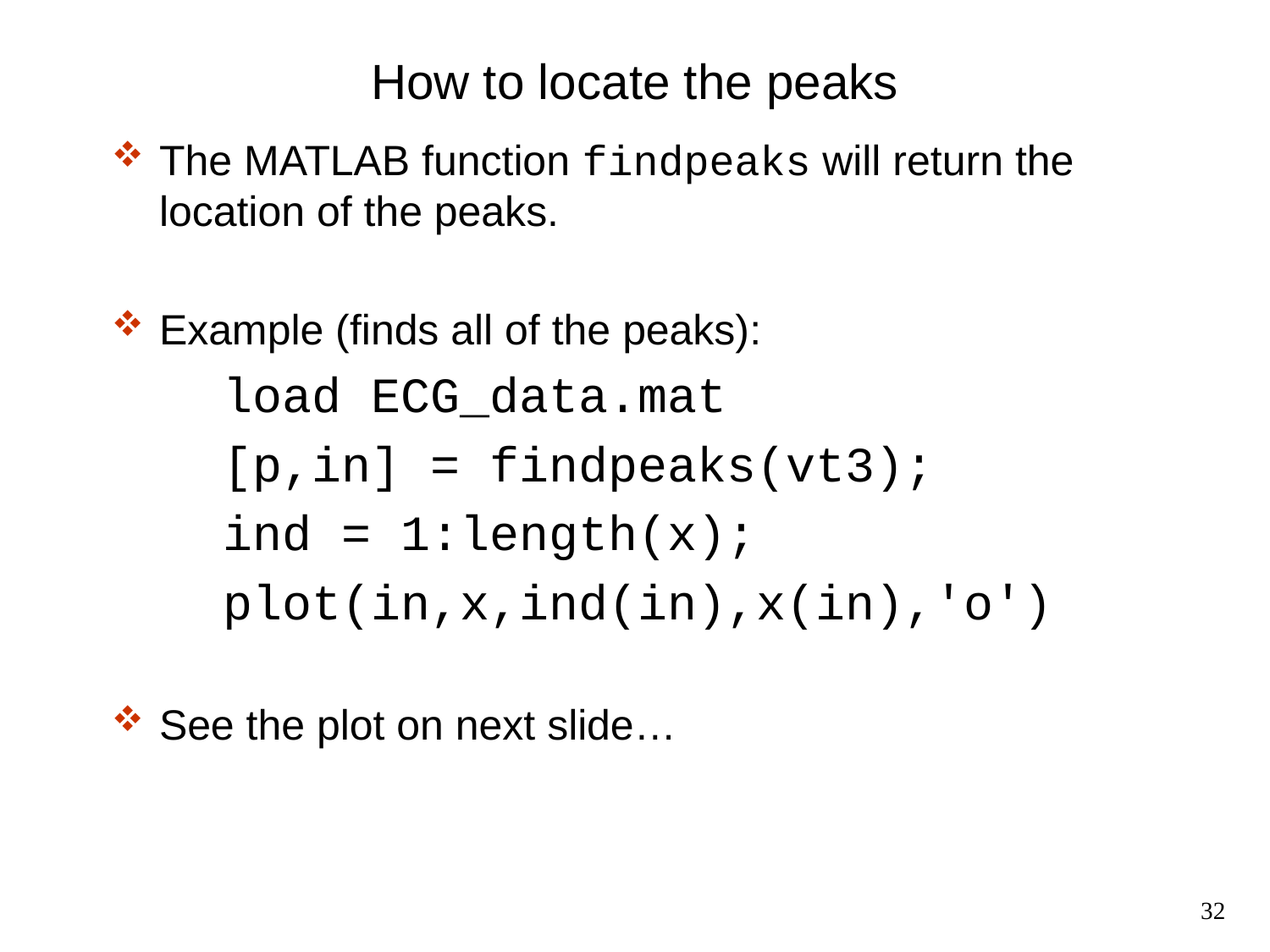

# How to locate the peaks
The MATLAB function findpeaks will return the location of the peaks.

Example (finds all of the peaks):
load ECG_data.mat
[p,in] = findpeaks(vt3);
ind = 1:length(x);
plot(in,x,ind(in),x(in),'o')

See the plot on next slide…